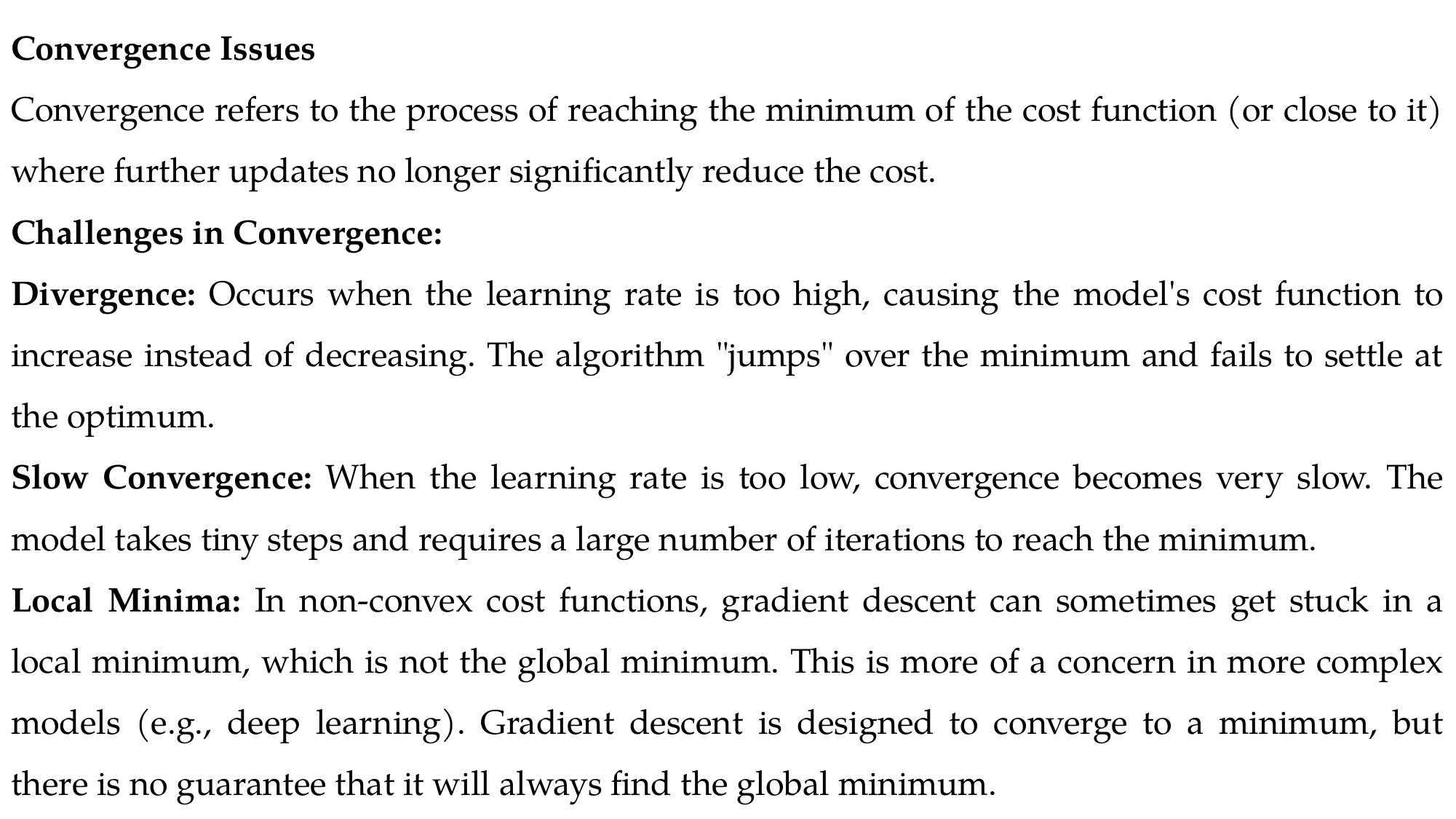

Convergence Issues
Convergence refers to the process of reaching the minimum of the cost function (or close to it) where further updates no longer significantly reduce the cost.
Challenges in Convergence:
Divergence: Occurs when the learning rate is too high, causing the model's cost function to increase instead of decreasing. The algorithm "jumps" over the minimum and fails to settle at the optimum.
Slow Convergence: When the learning rate is too low, convergence becomes very slow. The model takes tiny steps and requires a large number of iterations to reach the minimum.
Local Minima: In non-convex cost functions, gradient descent can sometimes get stuck in a local minimum, which is not the global minimum. This is more of a concern in more complex models (e.g., deep learning). Gradient descent is designed to converge to a minimum, but there is no guarantee that it will always find the global minimum.